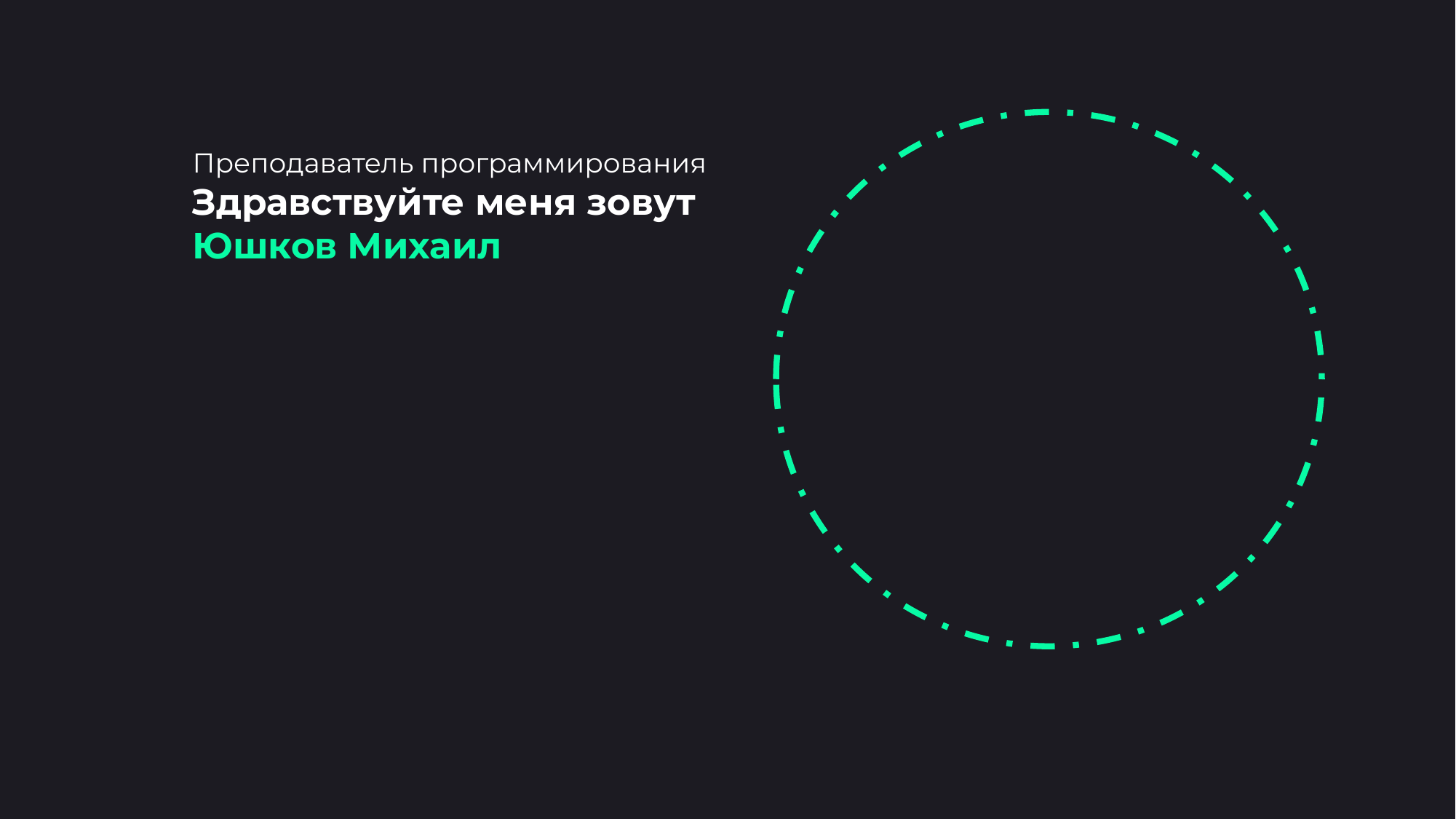

Фон:
#1c1b22
Выделение:
#08fba5
Основа:
#ffffff

Доп:
#cfcfd1
Преподаватель программирования
Здравствуйте меня зовут
Юшков Михаил